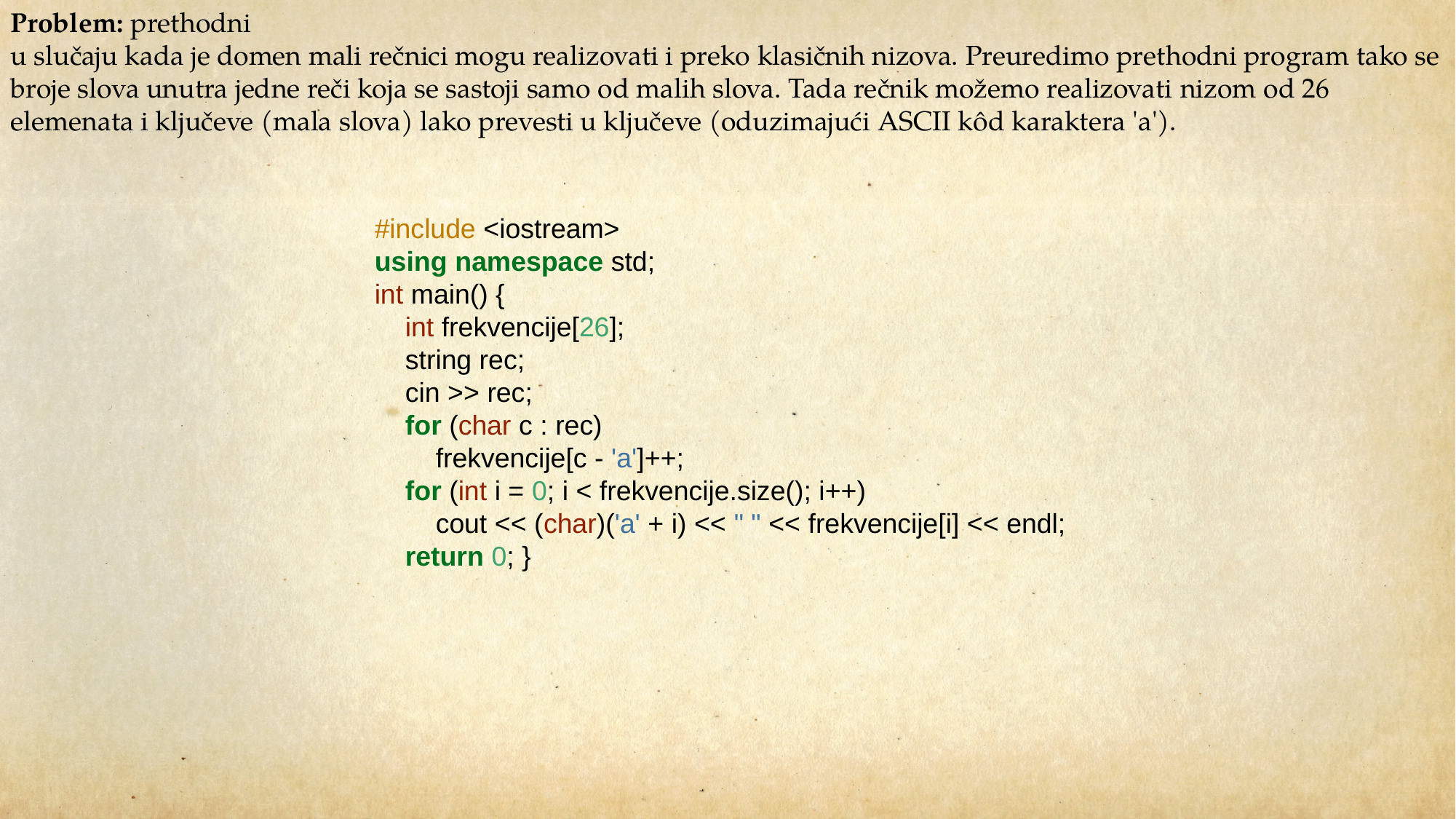

Problem: prethodni
u slučaju kada je domen mali rečnici mogu realizovati i preko klasičnih nizova. Preuredimo prethodni program tako se broje slova unutra jedne reči koja se sastoji samo od malih slova. Tada rečnik možemo realizovati nizom od 26 elemenata i ključeve (mala slova) lako prevesti u ključeve (oduzimajući ASCII kôd karaktera 'a').
#include <iostream>
using namespace std;
int main() {
    int frekvencije[26];
    string rec;
    cin >> rec;
    for (char c : rec)
        frekvencije[c - 'a']++;
    for (int i = 0; i < frekvencije.size(); i++)
        cout << (char)('a' + i) << " " << frekvencije[i] << endl;
    return 0; }